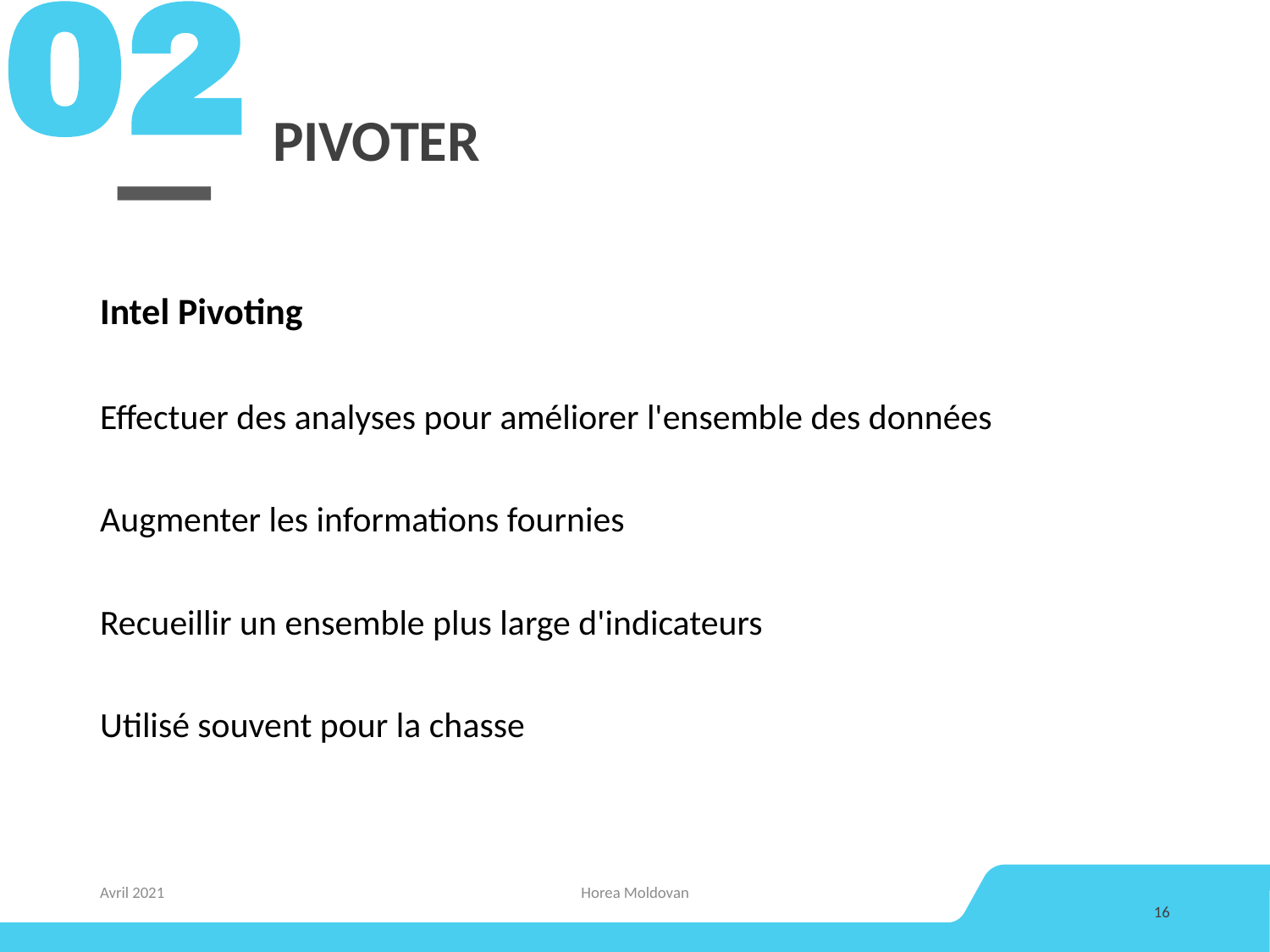

02
# PIVOTER
Intel Pivoting

Effectuer des analyses pour améliorer l'ensemble des données

Augmenter les informations fournies

Recueillir un ensemble plus large d'indicateurs

Utilisé souvent pour la chasse
Avril 2021
Horea Moldovan
16